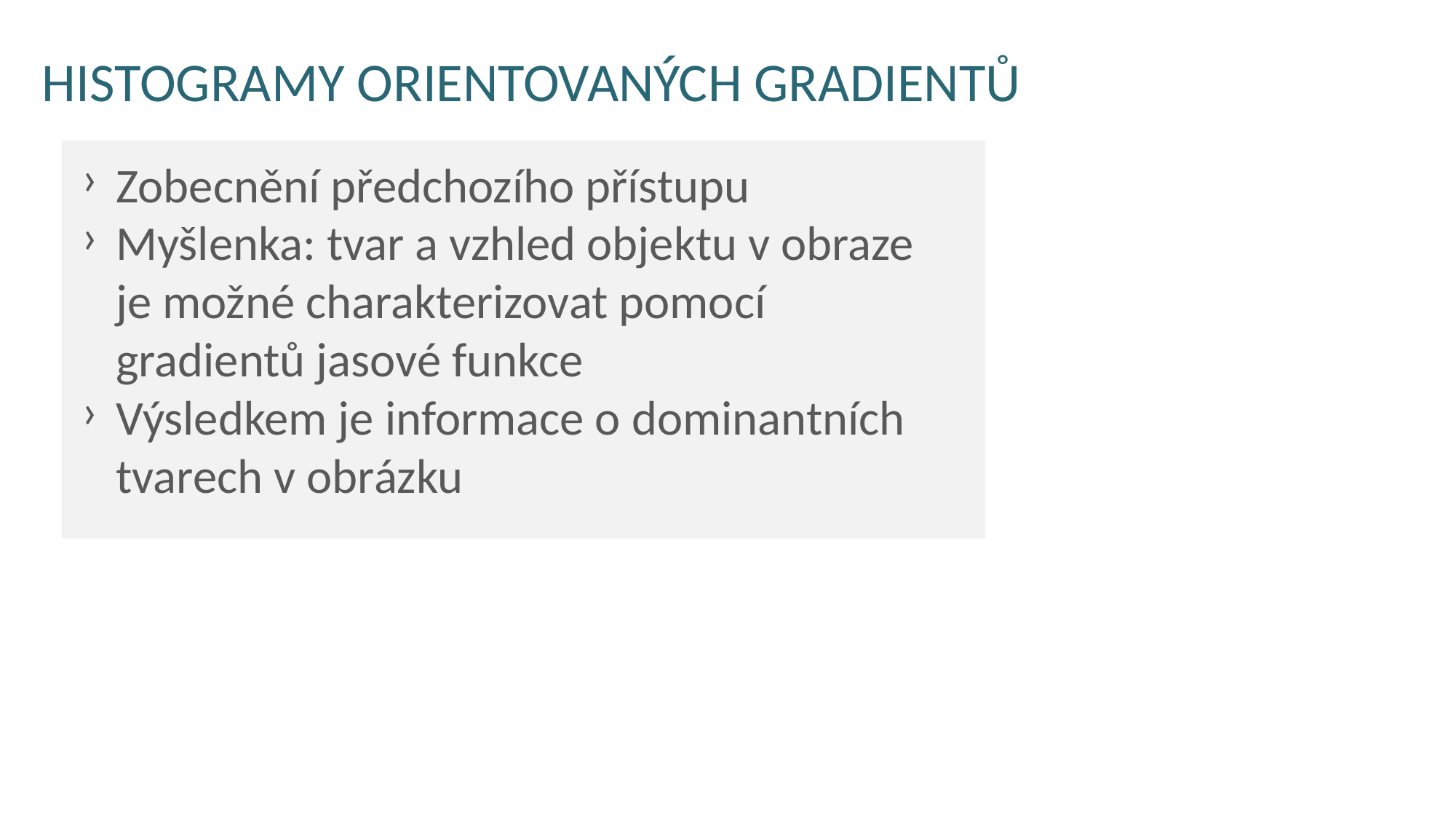

Histogramy orientovaných gradientů

Zobecnění předchozího přístupu
Myšlenka: tvar a vzhled objektu v obraze je možné charakterizovat pomocí gradientů jasové funkce
Výsledkem je informace o dominantních tvarech v obrázku